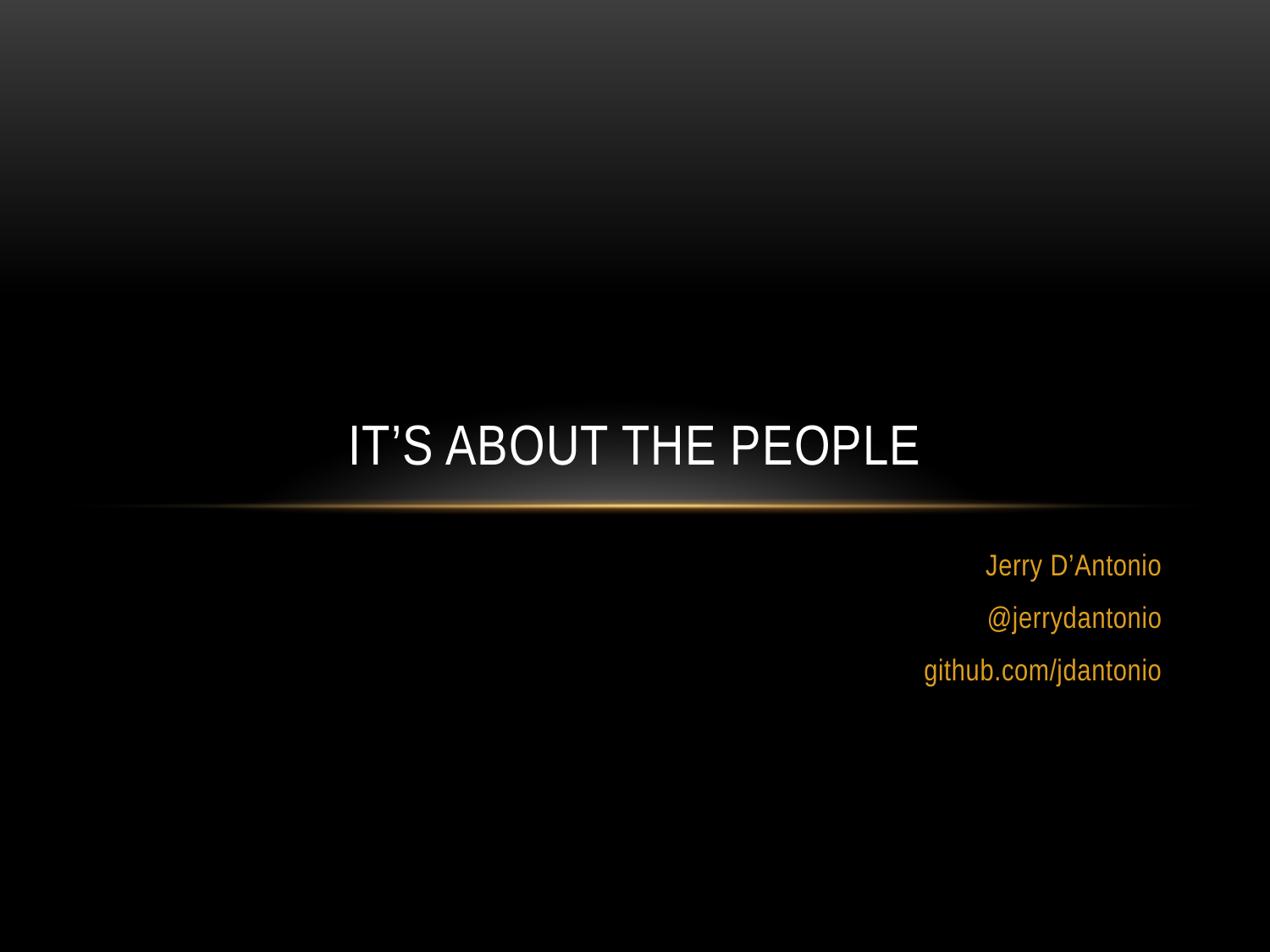

# It’s About The People
Jerry D’Antonio
@jerrydantonio
github.com/jdantonio